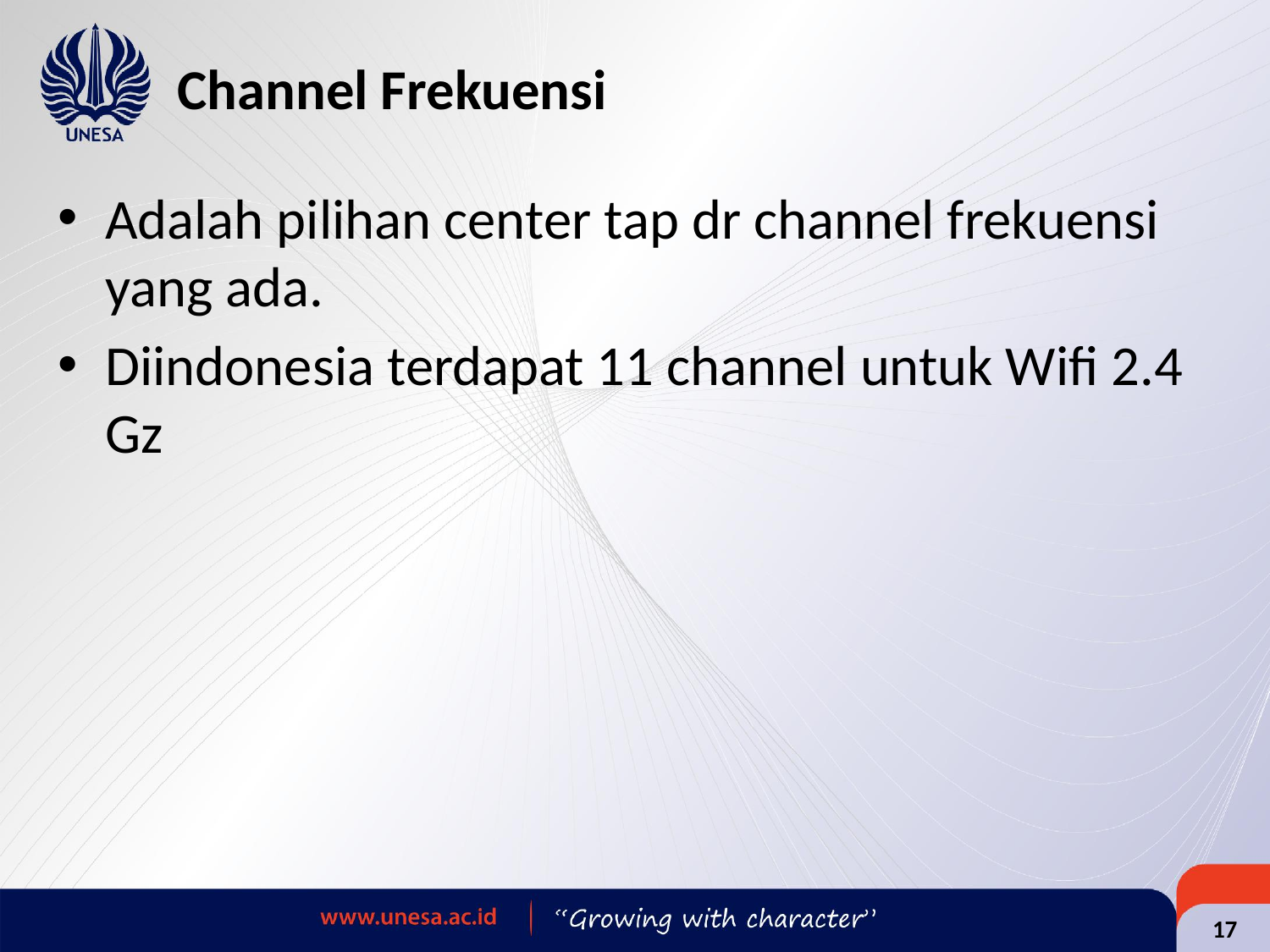

# Channel Frekuensi
Adalah pilihan center tap dr channel frekuensi yang ada.
Diindonesia terdapat 11 channel untuk Wifi 2.4 Gz
17